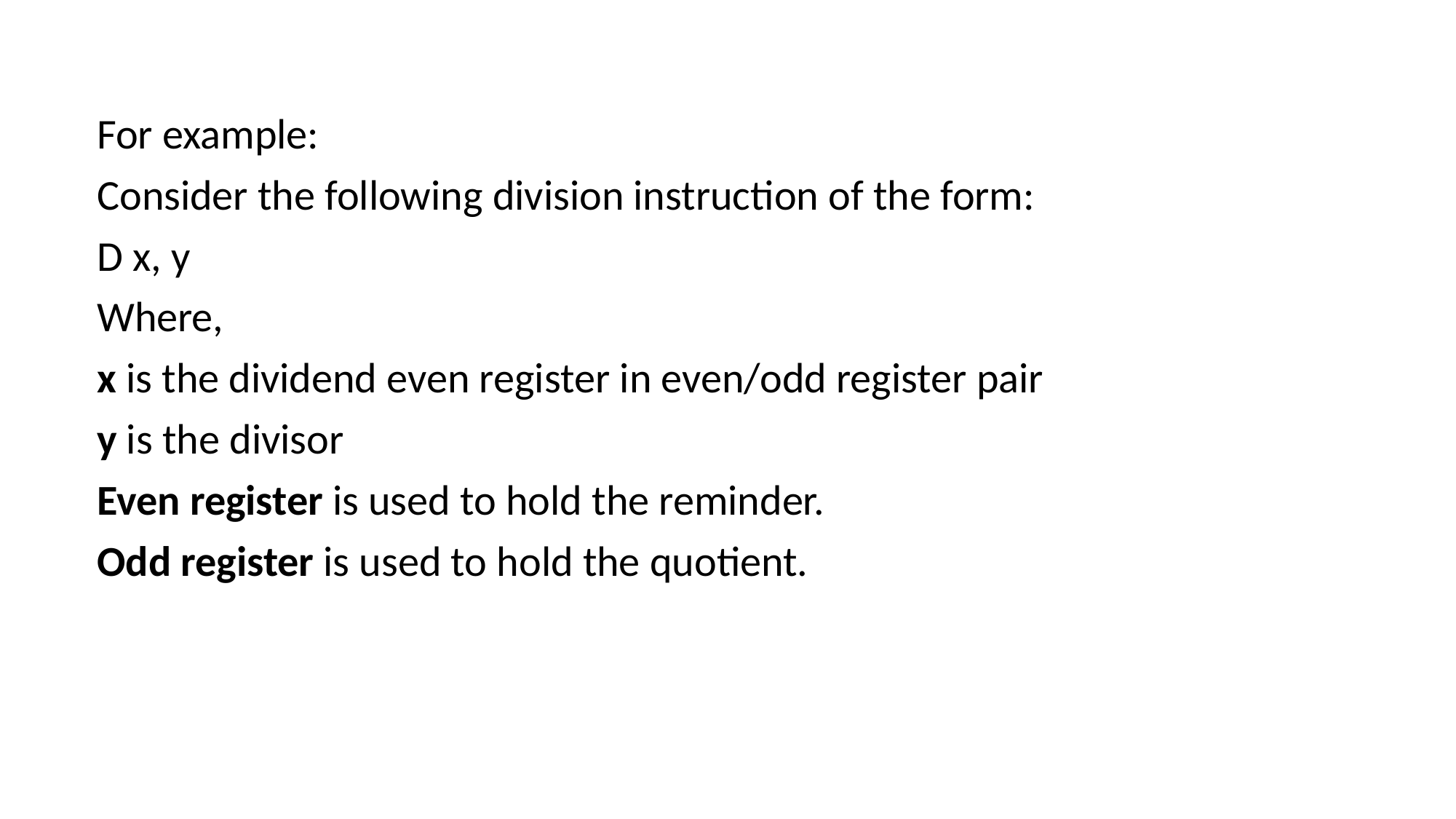

For example:
Consider the following division instruction of the form:
D x, y
Where,
x is the dividend even register in even/odd register pair
y is the divisor
Even register is used to hold the reminder.
Odd register is used to hold the quotient.